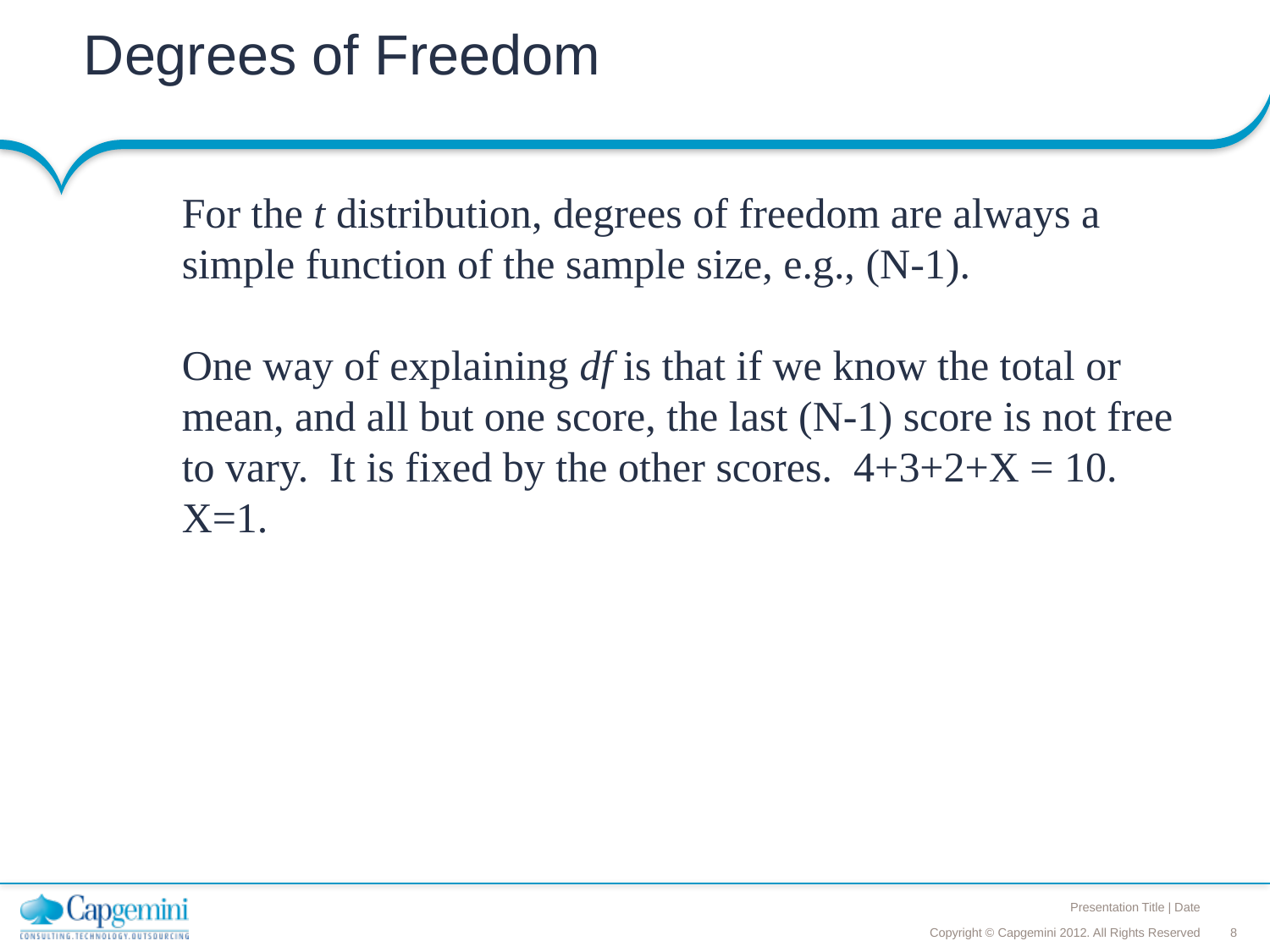

# Degrees of Freedom
For the t distribution, degrees of freedom are always a simple function of the sample size, e.g., (N-1).

One way of explaining df is that if we know the total or mean, and all but one score, the last (N-1) score is not free to vary.  It is fixed by the other scores.  4+3+2+X = 10.  X=1.